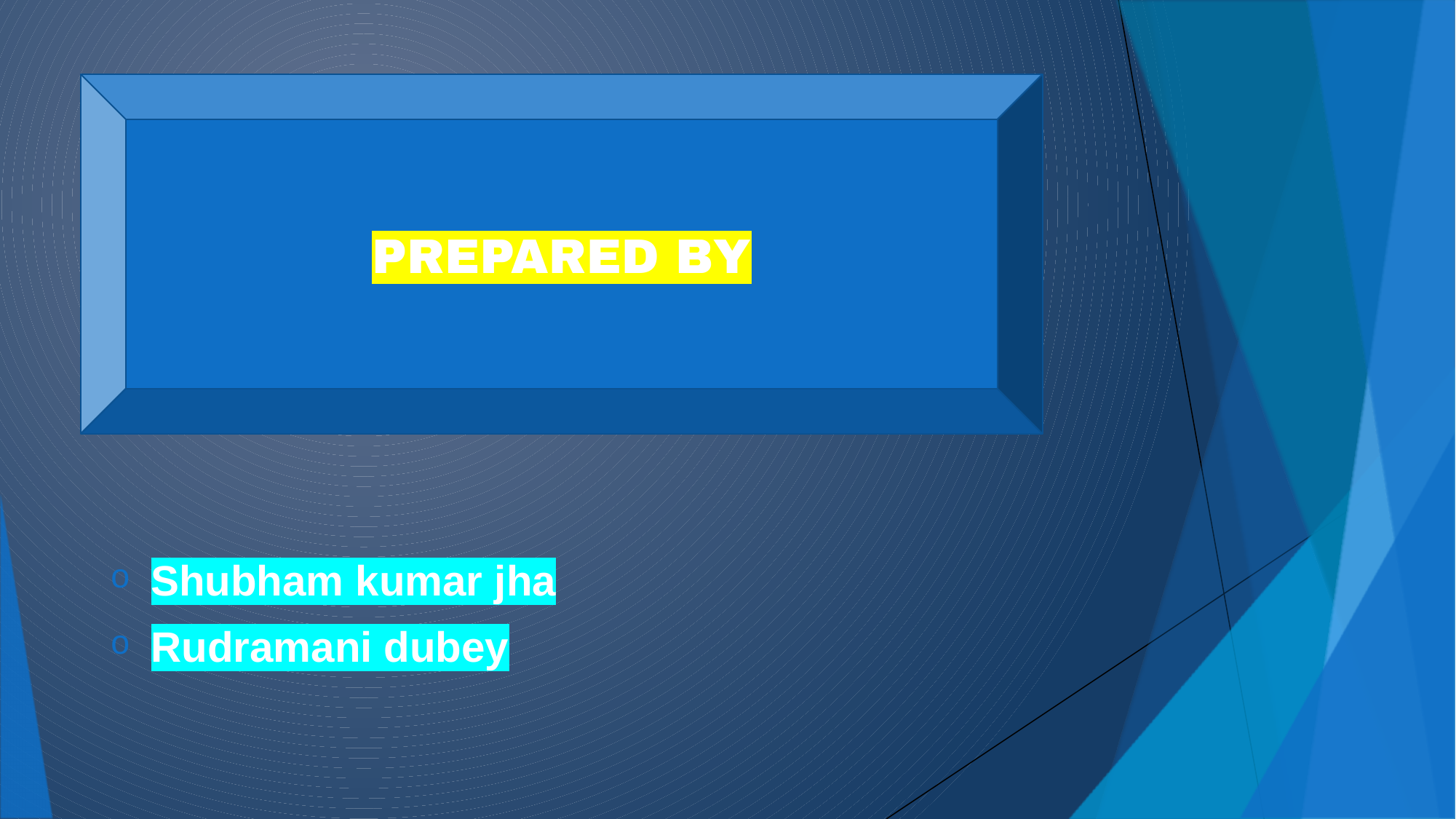

PREPARED BY
#
Shubham kumar jha
Rudramani dubey